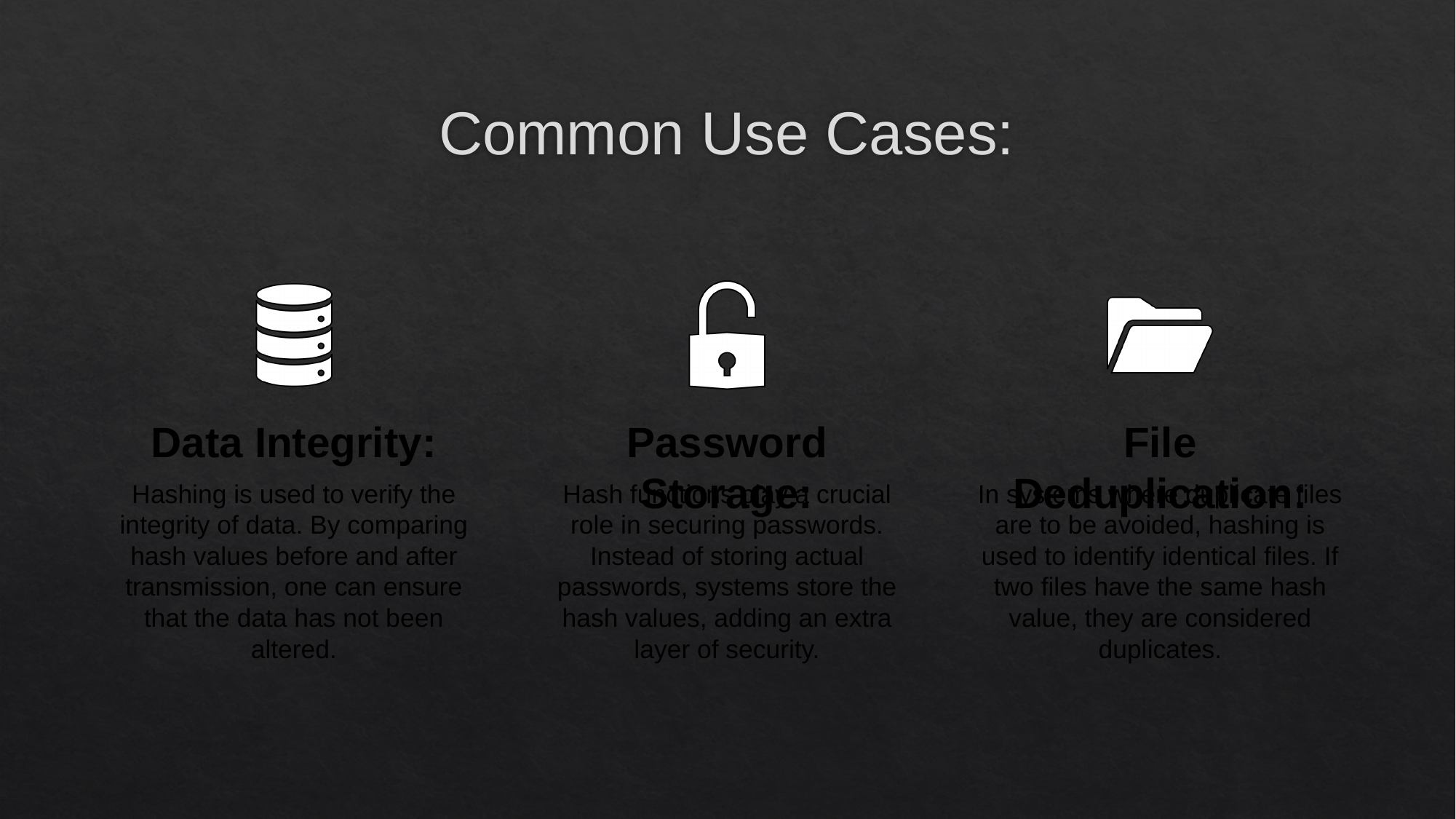

# Common Use Cases:
Data Integrity:
Hashing is used to verify the integrity of data. By comparing hash values before and after transmission, one can ensure that the data has not been altered.
Password Storage:
Hash functions play a crucial role in securing passwords. Instead of storing actual passwords, systems store the hash values, adding an extra layer of security.
File Deduplication:
In systems where duplicate files are to be avoided, hashing is used to identify identical files. If two files have the same hash value, they are considered duplicates.